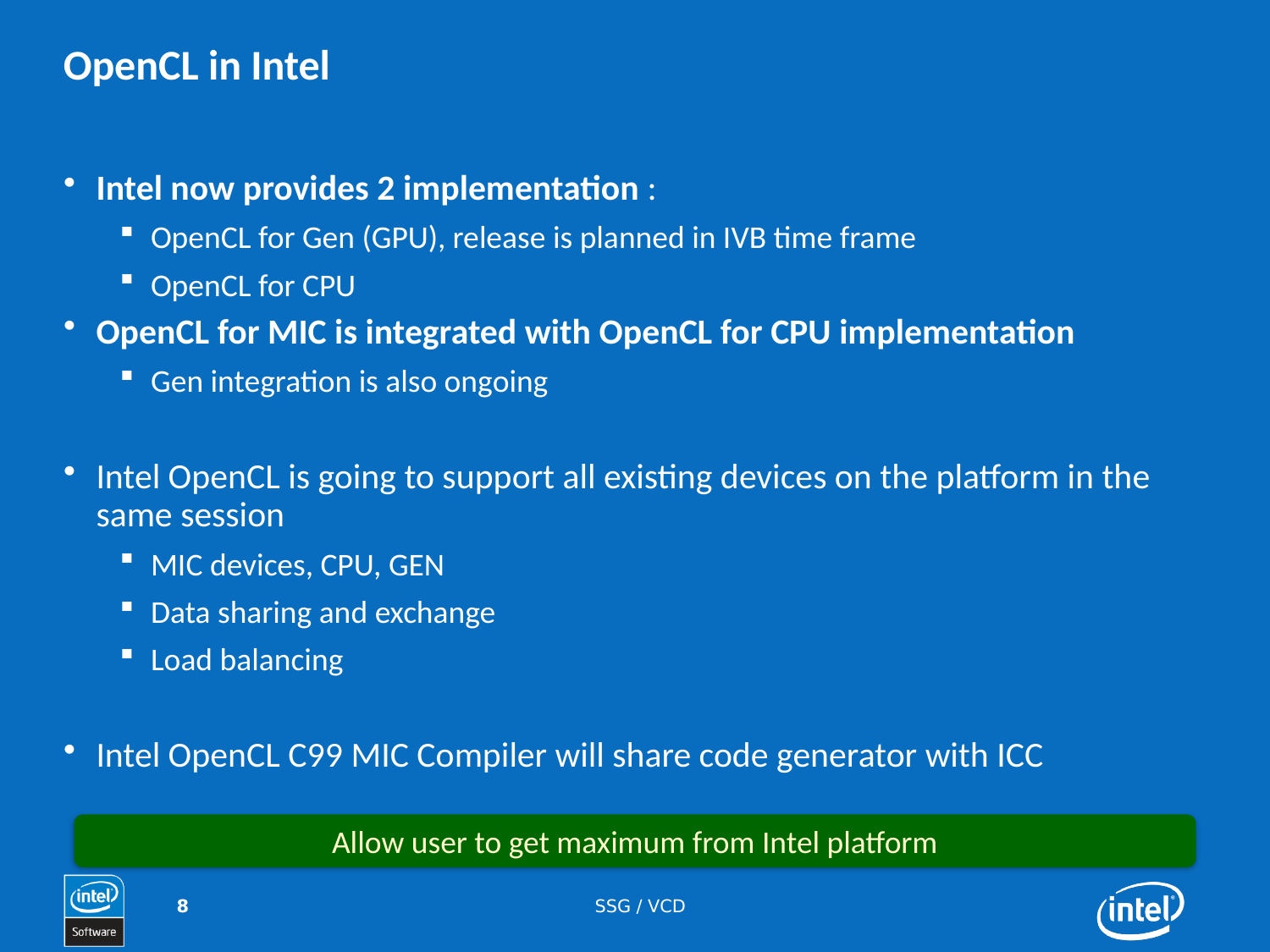

# OpenCL in Intel
Intel now provides 2 implementation :
OpenCL for Gen (GPU), release is planned in IVB time frame
OpenCL for CPU
OpenCL for MIC is integrated with OpenCL for CPU implementation
Gen integration is also ongoing

Intel OpenCL is going to support all existing devices on the platform in the same session
MIC devices, CPU, GEN
Data sharing and exchange
Load balancing

Intel OpenCL C99 MIC Compiler will share code generator with ICC
Allow user to get maximum from Intel platform
8